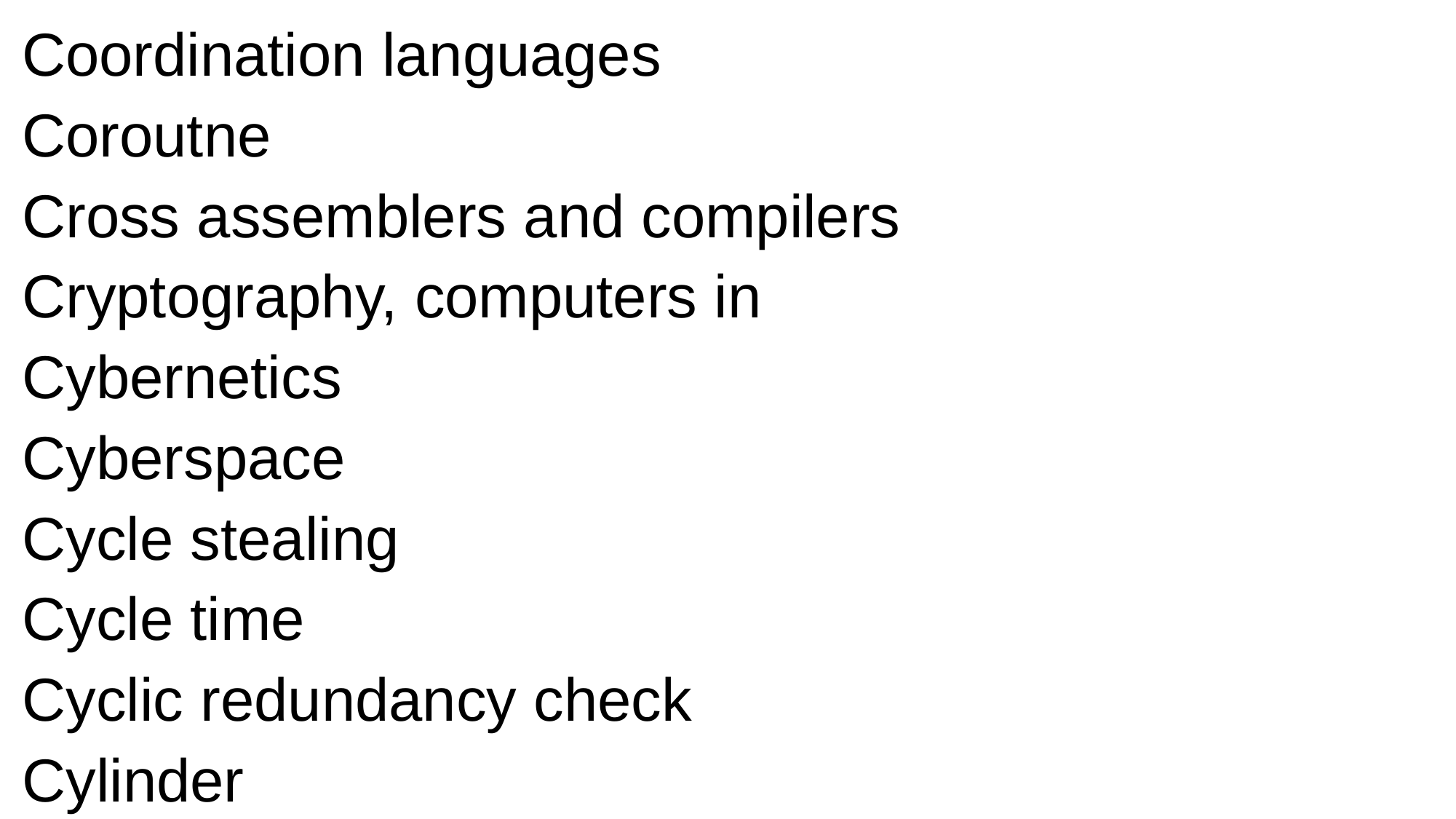

Coordination languages
Coroutne
Cross assemblers and compilers
Cryptography, computers in
Cybernetics
Cyberspace
Cycle stealing
Cycle time
Cyclic redundancy check
Cylinder